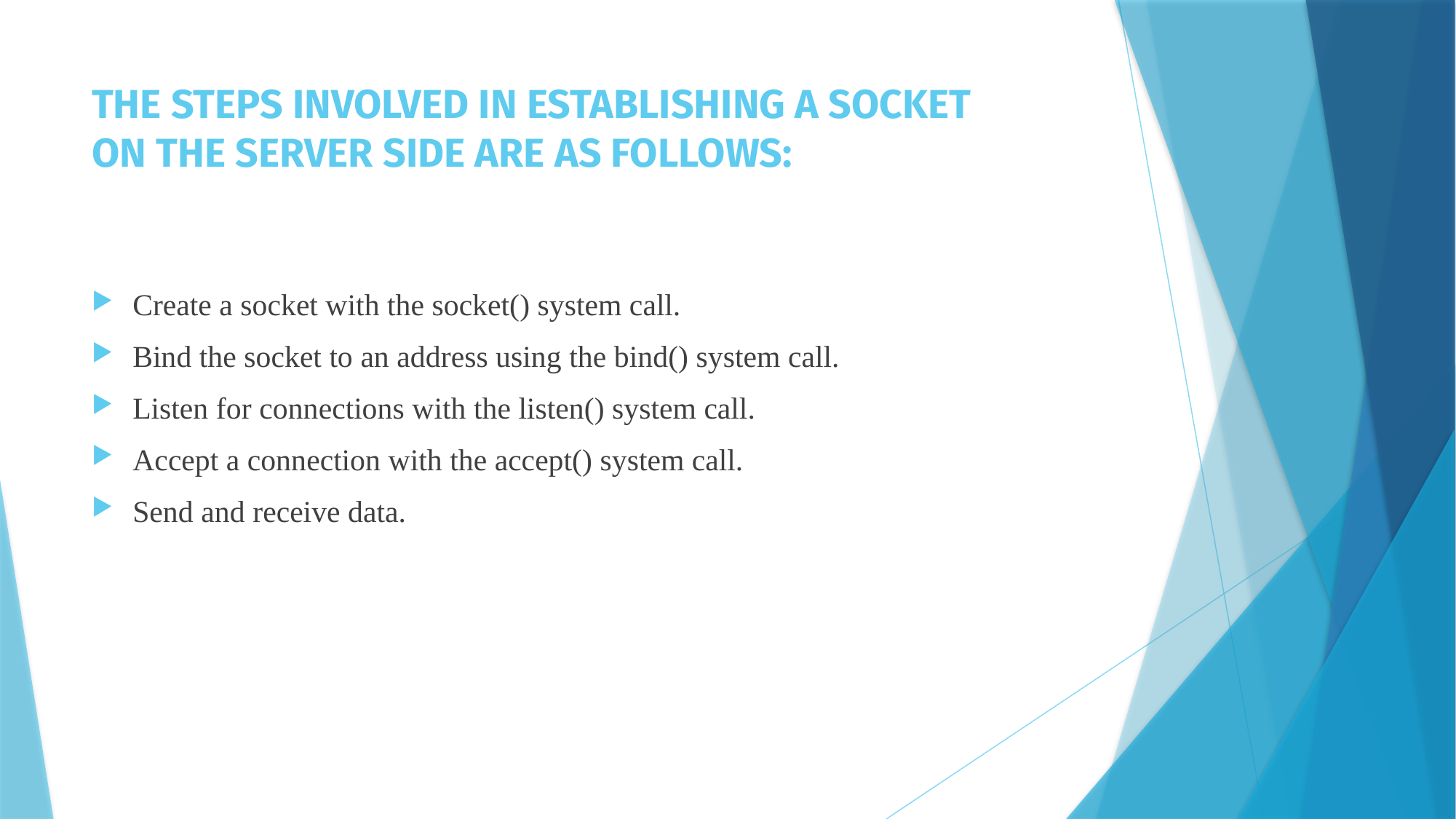

# THE STEPS INVOLVED IN ESTABLISHING A SOCKET ON THE SERVER SIDE ARE AS FOLLOWS:
Create a socket with the socket() system call.
Bind the socket to an address using the bind() system call.
Listen for connections with the listen() system call.
Accept a connection with the accept() system call.
Send and receive data.